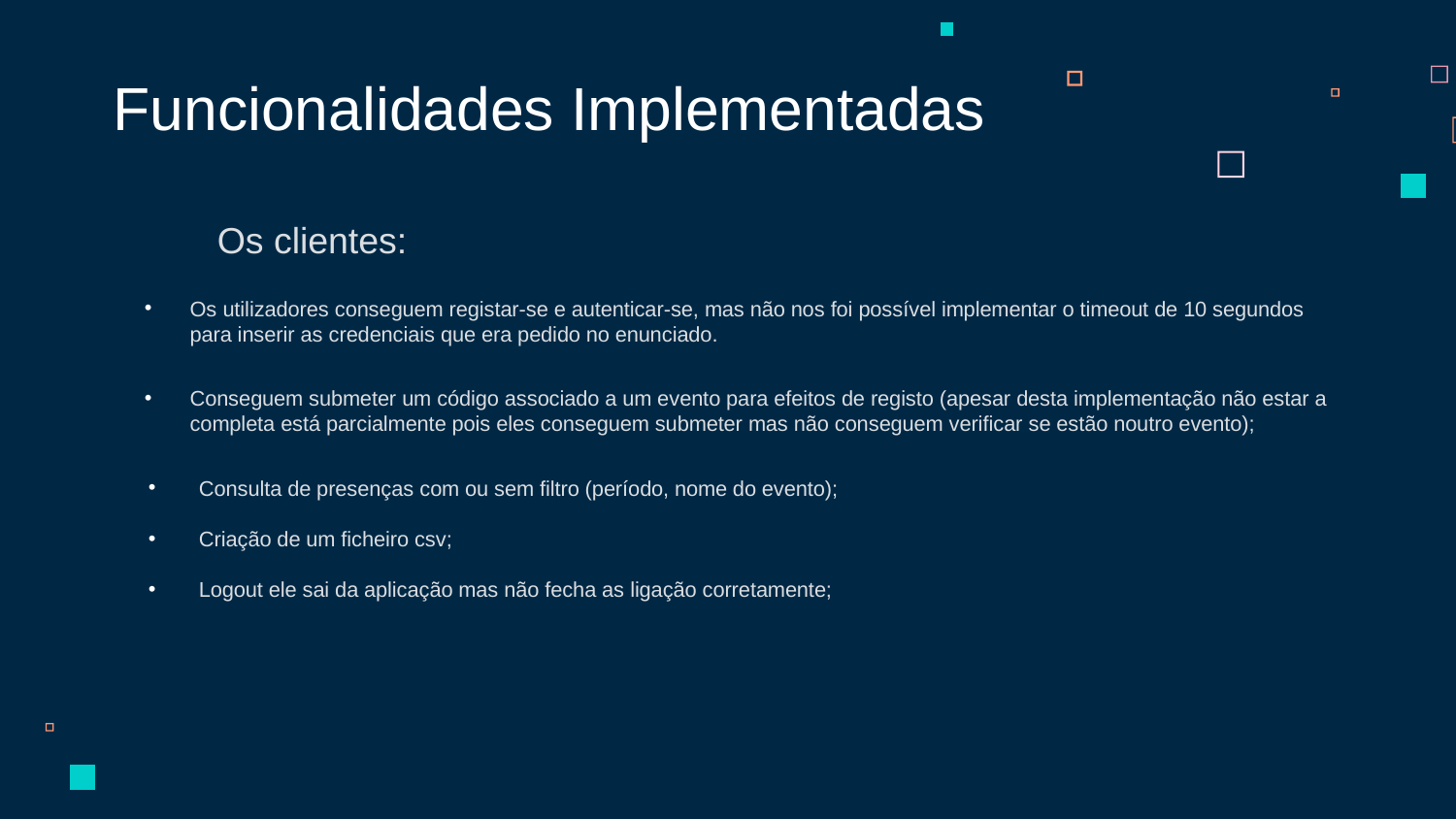

Funcionalidades Implementadas

	Os clientes:

Os utilizadores conseguem registar-se e autenticar-se, mas não nos foi possível implementar o timeout de 10 segundos para inserir as credenciais que era pedido no enunciado.

Conseguem submeter um código associado a um evento para efeitos de registo (apesar desta implementação não estar a completa está parcialmente pois eles conseguem submeter mas não conseguem verificar se estão noutro evento);

Consulta de presenças com ou sem filtro (período, nome do evento);
Criação de um ficheiro csv;
Logout ele sai da aplicação mas não fecha as ligação corretamente;